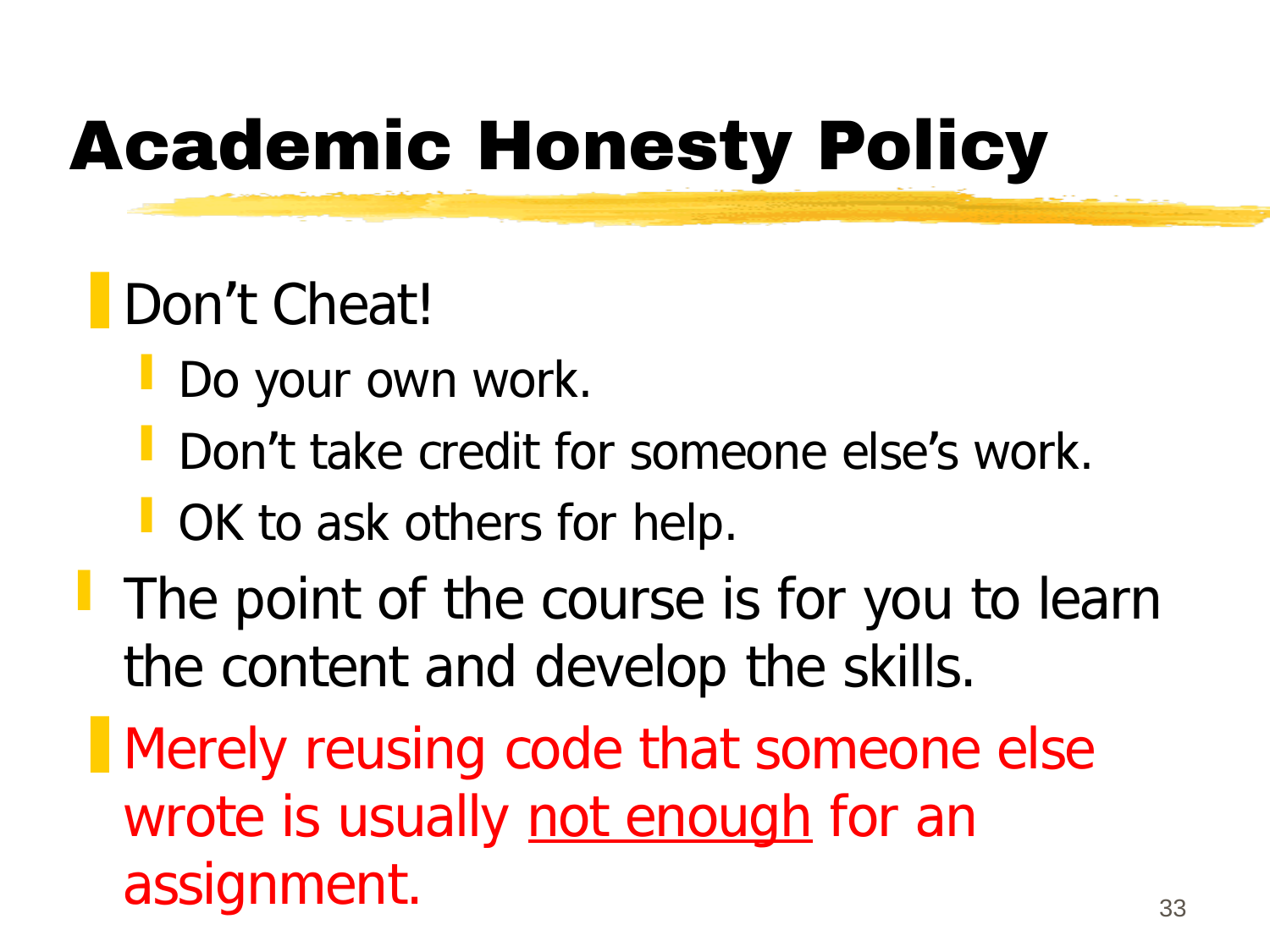

# Academic Honesty Policy
Don’t Cheat!
Do your own work.
Don’t take credit for someone else’s work.
OK to ask others for help.
The point of the course is for you to learn the content and develop the skills.
Merely reusing code that someone else wrote is usually not enough for an assignment.

33